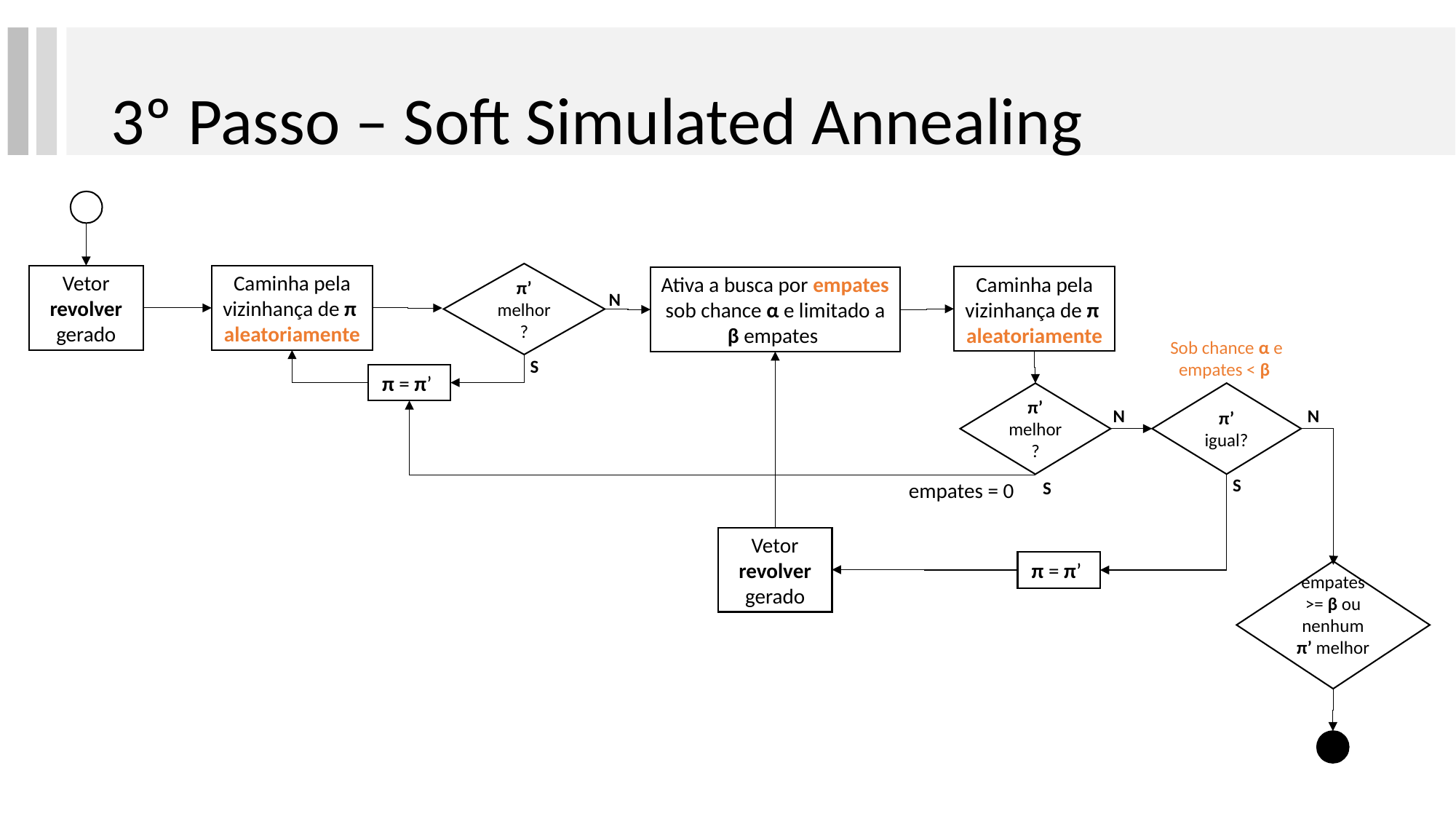

# 3º Passo – Soft Simulated Annealing

π’ melhor?
Vetor revolver gerado
Caminha pela vizinhança de π  aleatoriamente
Caminha pela vizinhança de π  aleatoriamente
Ativa a busca por empates sob chance α e limitado a β empates
N
Sob chance α e empates < β
S
π = π’
π’ igual?
π’ melhor?
N
N
S
S
empates = 0
Vetor revolver gerado
π = π’
empates >= β ou nenhum π’ melhor